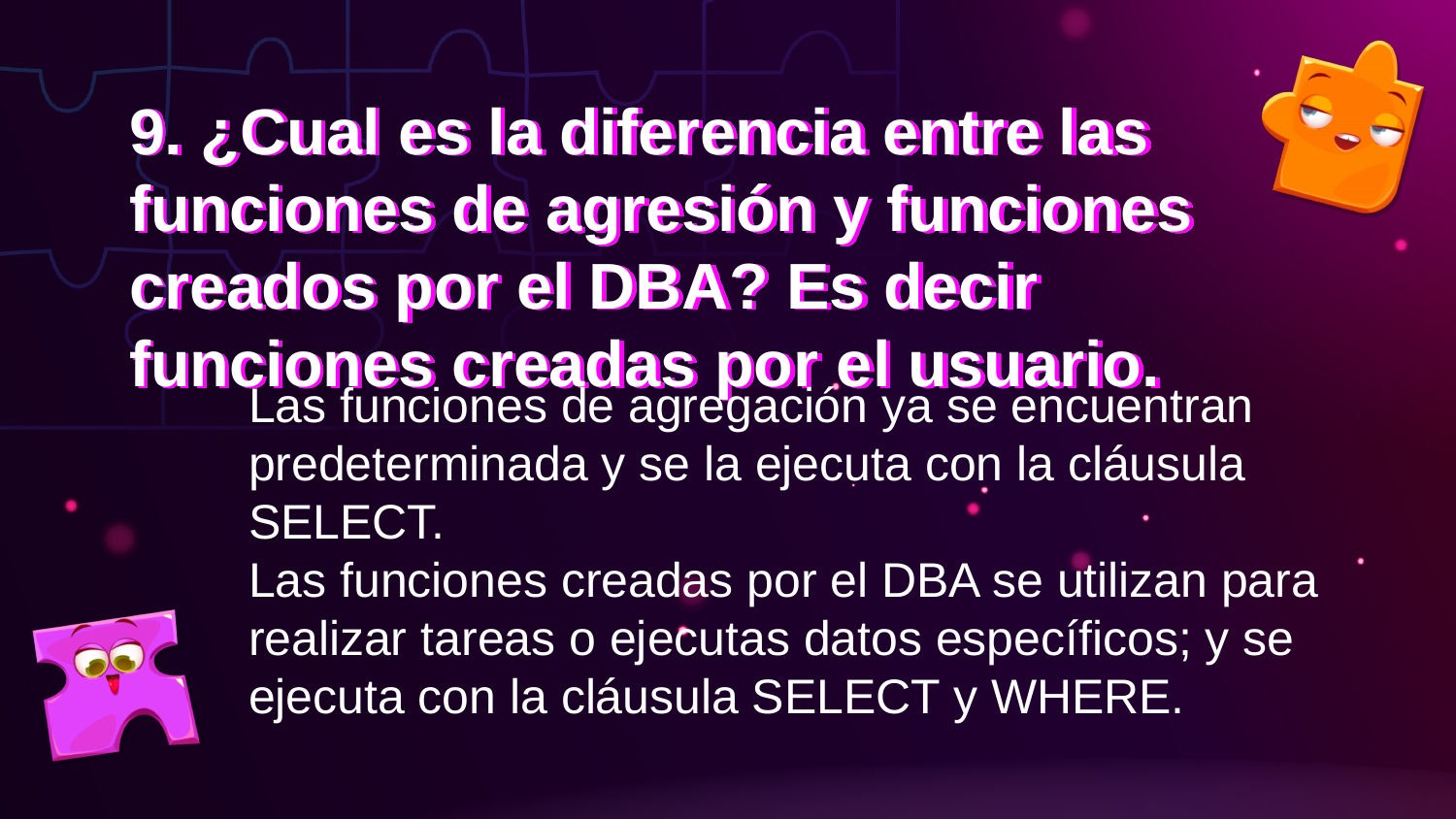

# 9. ¿Cual es la diferencia entre las funciones de agresión y funciones creados por el DBA? Es decir funciones creadas por el usuario.
Las funciones de agregación ya se encuentran predeterminada y se la ejecuta con la cláusula SELECT.
Las funciones creadas por el DBA se utilizan para realizar tareas o ejecutas datos específicos; y se ejecuta con la cláusula SELECT y WHERE.